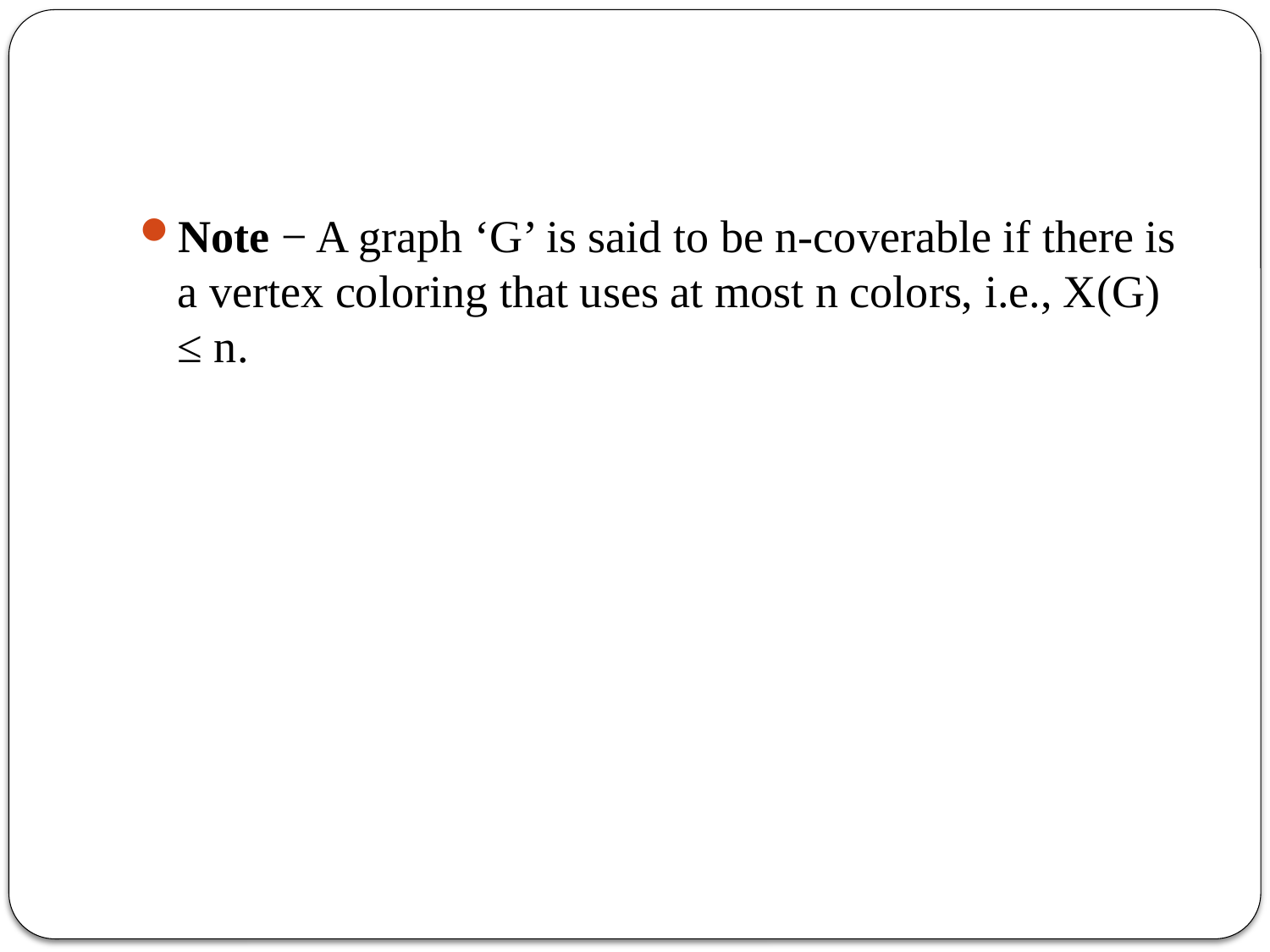

#
Note − A graph ‘G’ is said to be n-coverable if there is a vertex coloring that uses at most n colors, i.e., X(G) ≤ n.